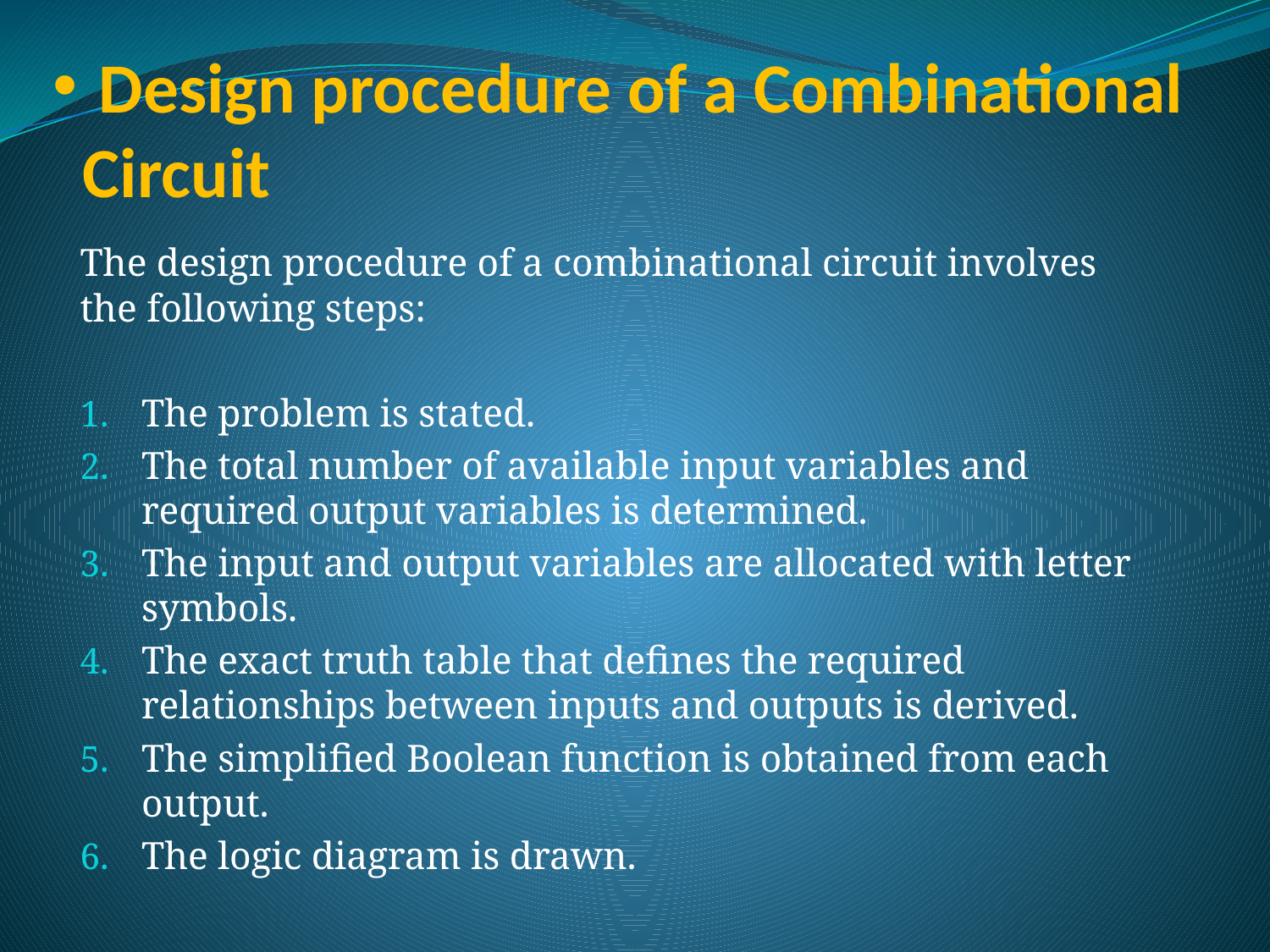

# Design procedure of a Combinational Circuit
The design procedure of a combinational circuit involves the following steps:

The problem is stated.
The total number of available input variables and required output variables is determined.
The input and output variables are allocated with letter symbols.
The exact truth table that defines the required relationships between inputs and outputs is derived.
The simplified Boolean function is obtained from each output.
The logic diagram is drawn.